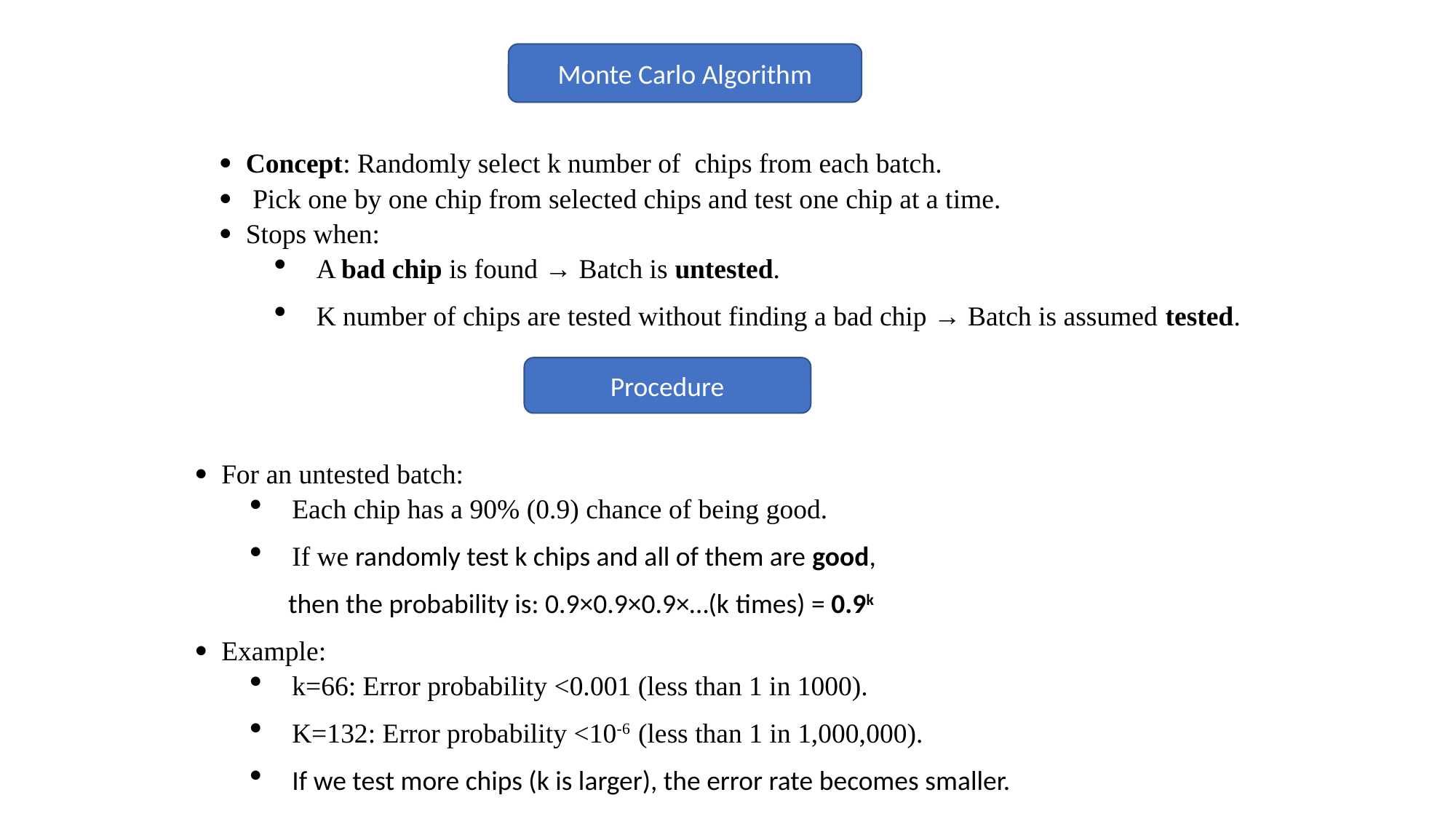

Monte Carlo Algorithm

•  Concept: Randomly select k number of  chips from each batch.
•  Pick one by one chip from selected chips and test one chip at a time.
•  Stops when:
A bad chip is found → Batch is untested.
K number of chips are tested without finding a bad chip → Batch is assumed tested.
Procedure
•  For an untested batch:
Each chip has a 90% (0.9) chance of being good.
If we randomly test k chips and all of them are good,
      then the probability is: 0.9×0.9×0.9×…(k times) = 0.9k
•  Example:
k=66: Error probability <0.001 (less than 1 in 1000).
K=132: Error probability <10-6  (less than 1 in 1,000,000).
If we test more chips (k is larger), the error rate becomes smaller.